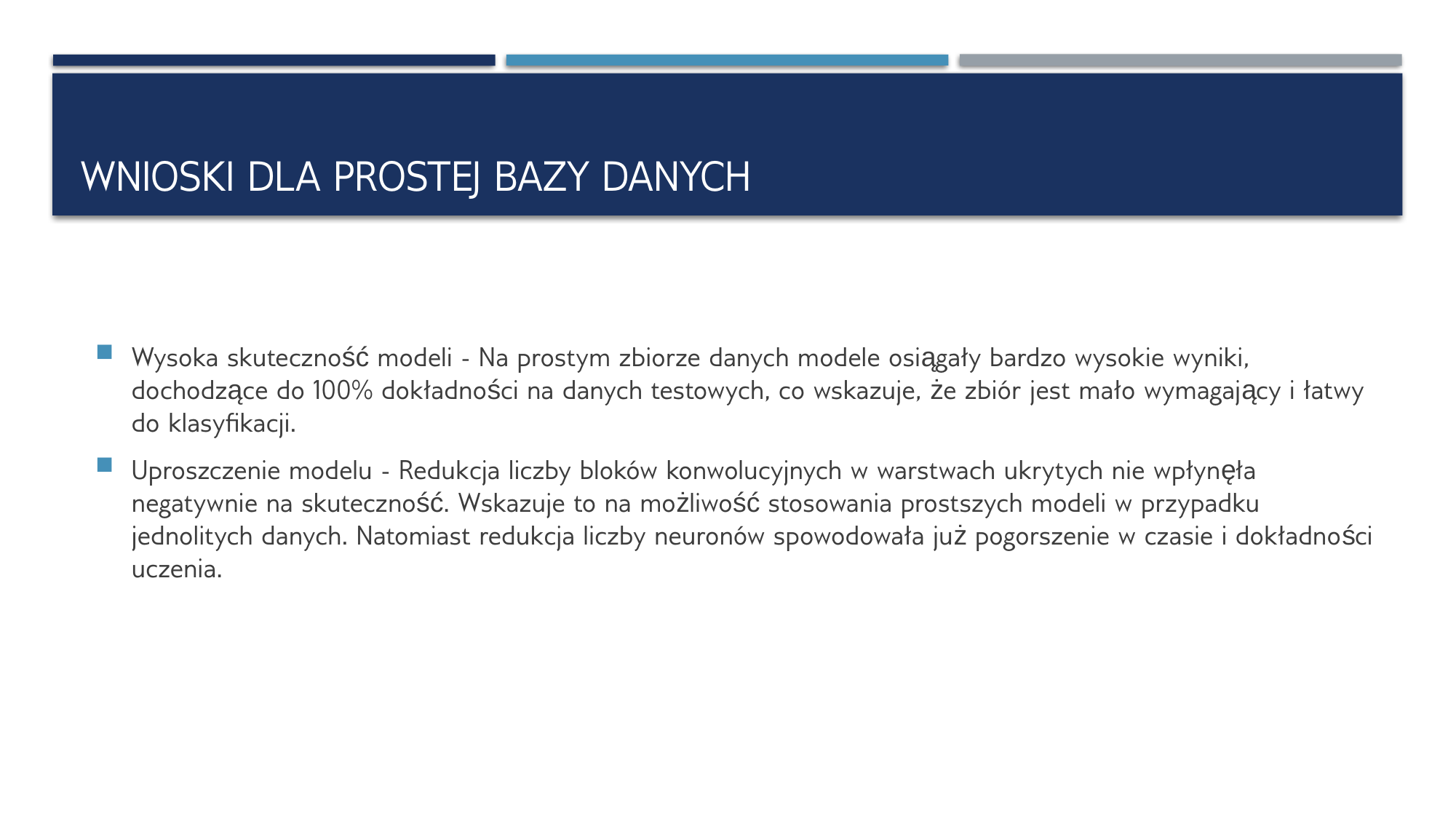

# Wnioski dla prostej bazy danych
Wysoka skuteczność modeli - Na prostym zbiorze danych modele osiągały bardzo wysokie wyniki, dochodzące do 100% dokładności na danych testowych, co wskazuje, że zbiór jest mało wymagający i łatwy do klasyfikacji.
Uproszczenie modelu - Redukcja liczby bloków konwolucyjnych w warstwach ukrytych nie wpłynęła negatywnie na skuteczność. Wskazuje to na możliwość stosowania prostszych modeli w przypadku jednolitych danych. Natomiast redukcja liczby neuronów spowodowała już pogorszenie w czasie i dokładności uczenia.